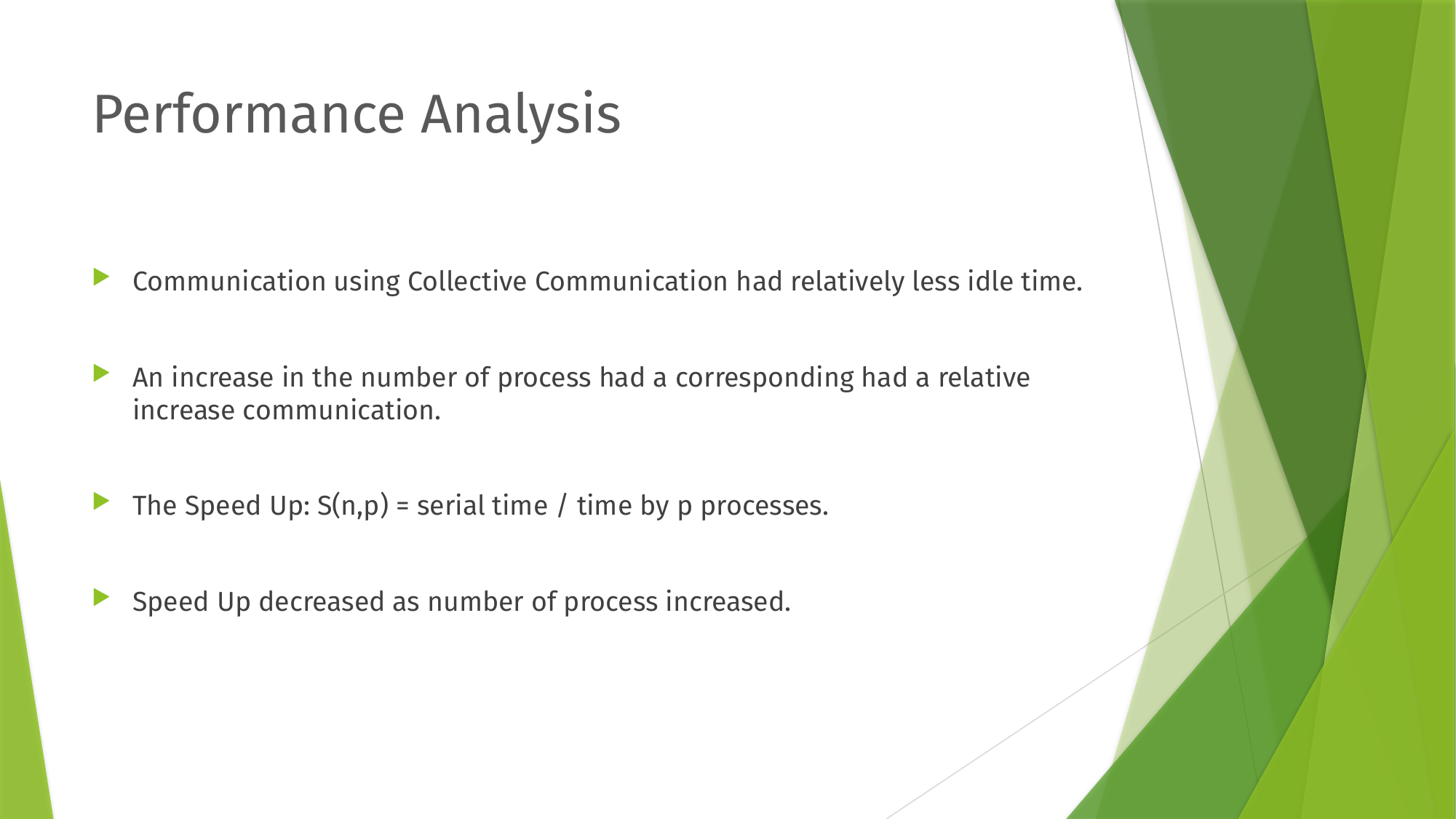

# Performance Analysis
Communication using Collective Communication had relatively less idle time.

An increase in the number of process had a corresponding had a relative increase communication.

The Speed Up: S(n,p) = serial time / time by p processes.

Speed Up decreased as number of process increased.